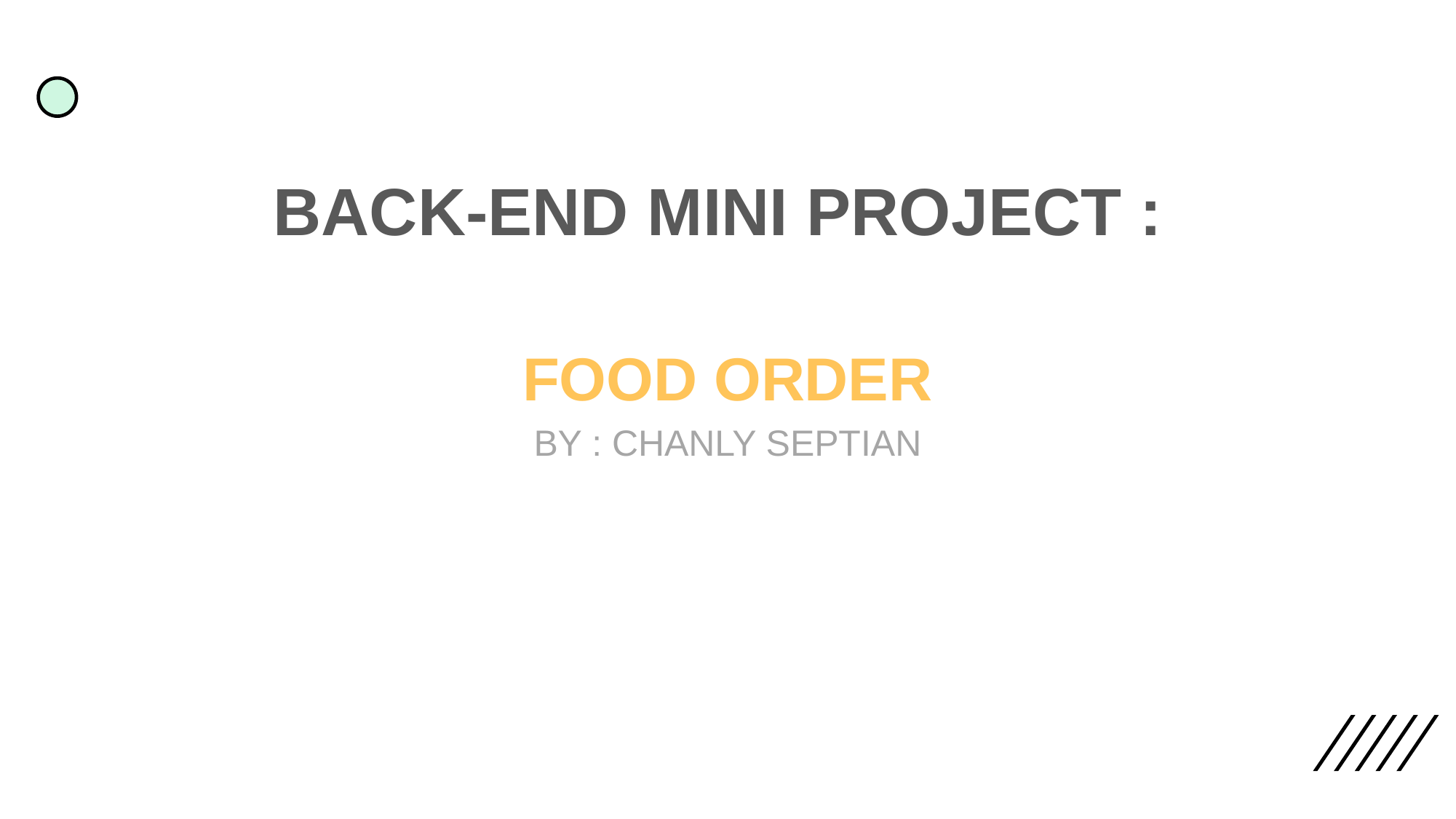

# Back-end Mini project : Food order
BY : Chanly septian